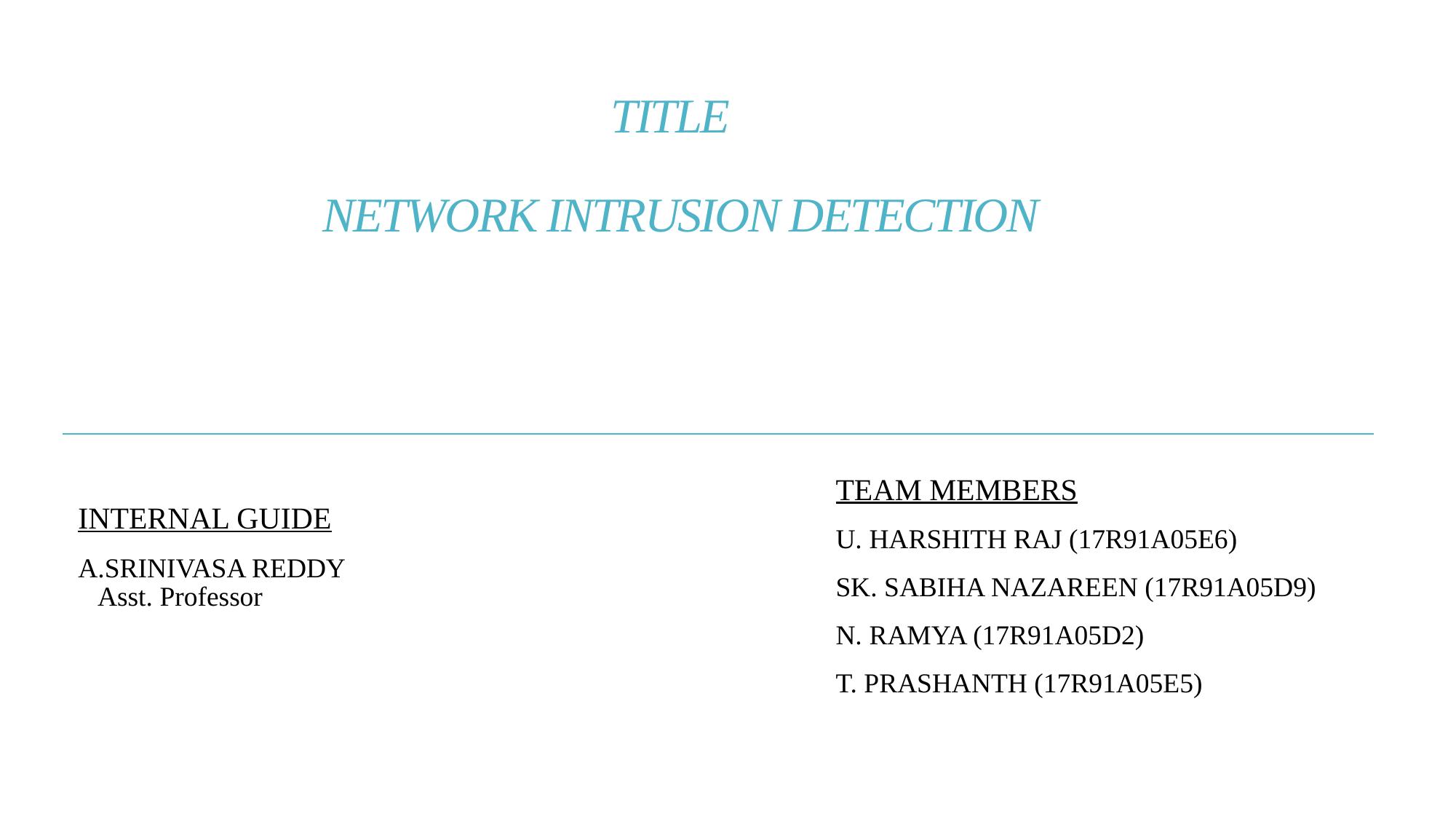

# TITLE NETWORK INTRUSION DETECTION
TEAM MEMBERS
U. HARSHITH RAJ (17R91A05E6)
SK. SABIHA NAZAREEN (17R91A05D9)
N. RAMYA (17R91A05D2)
T. PRASHANTH (17R91A05E5)
INTERNAL GUIDE
A.SRINIVASA REDDY
Asst. Professor